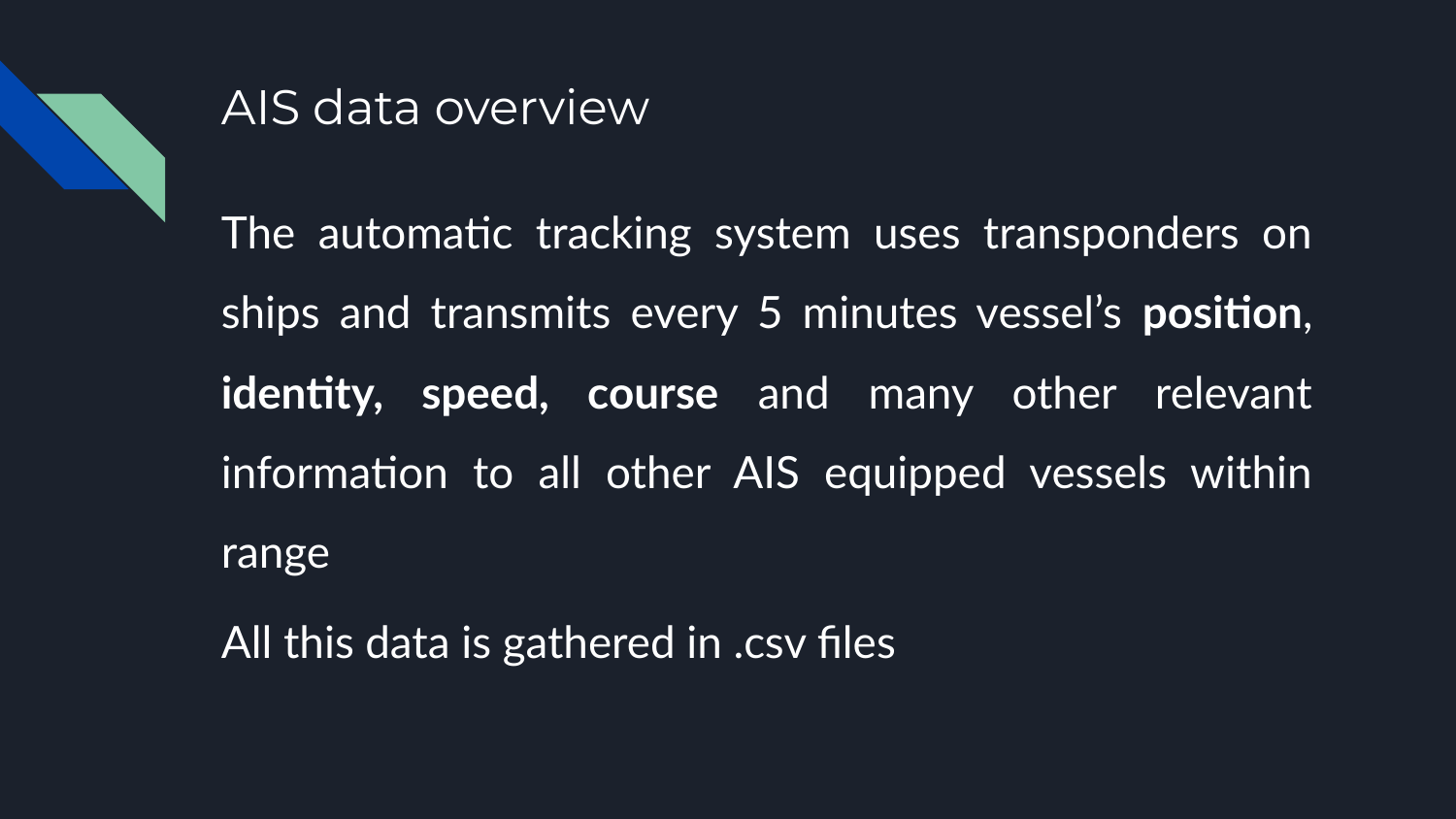

# AIS data overview
The automatic tracking system uses transponders on ships and transmits every 5 minutes vessel’s position, identity, speed, course and many other relevant information to all other AIS equipped vessels within range
All this data is gathered in .csv files